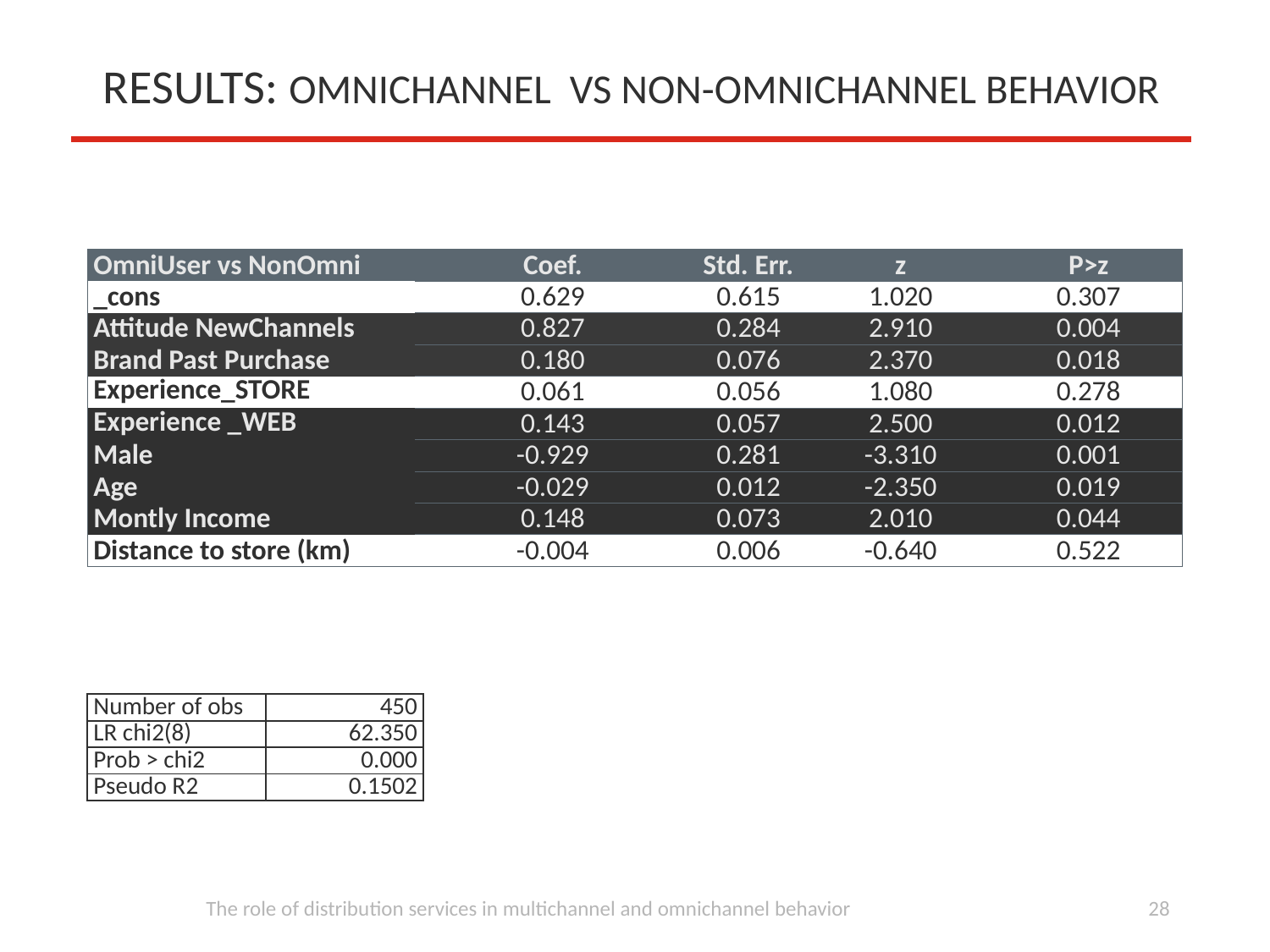

RESULTS: OMNICHANNEL  VS NON-OMNICHANNEL BEHAVIOR
| OmniUser vs NonOmni | Coef. | Std. Err. | z | P>z |
| --- | --- | --- | --- | --- |
| \_cons | 0.629 | 0.615 | 1.020 | 0.307 |
| Attitude NewChannels | 0.827 | 0.284 | 2.910 | 0.004 |
| Brand Past Purchase | 0.180 | 0.076 | 2.370 | 0.018 |
| Experience\_STORE | 0.061 | 0.056 | 1.080 | 0.278 |
| Experience \_WEB | 0.143 | 0.057 | 2.500 | 0.012 |
| Male | -0.929 | 0.281 | -3.310 | 0.001 |
| Age | -0.029 | 0.012 | -2.350 | 0.019 |
| Montly Income | 0.148 | 0.073 | 2.010 | 0.044 |
| Distance to store (km) | -0.004 | 0.006 | -0.640 | 0.522 |
| Number of obs | 450 |
| --- | --- |
| LR chi2(8) | 62.350 |
| Prob > chi2 | 0.000 |
| Pseudo R2 | 0.1502 |
The role of distribution services in multichannel and omnichannel behavior
28